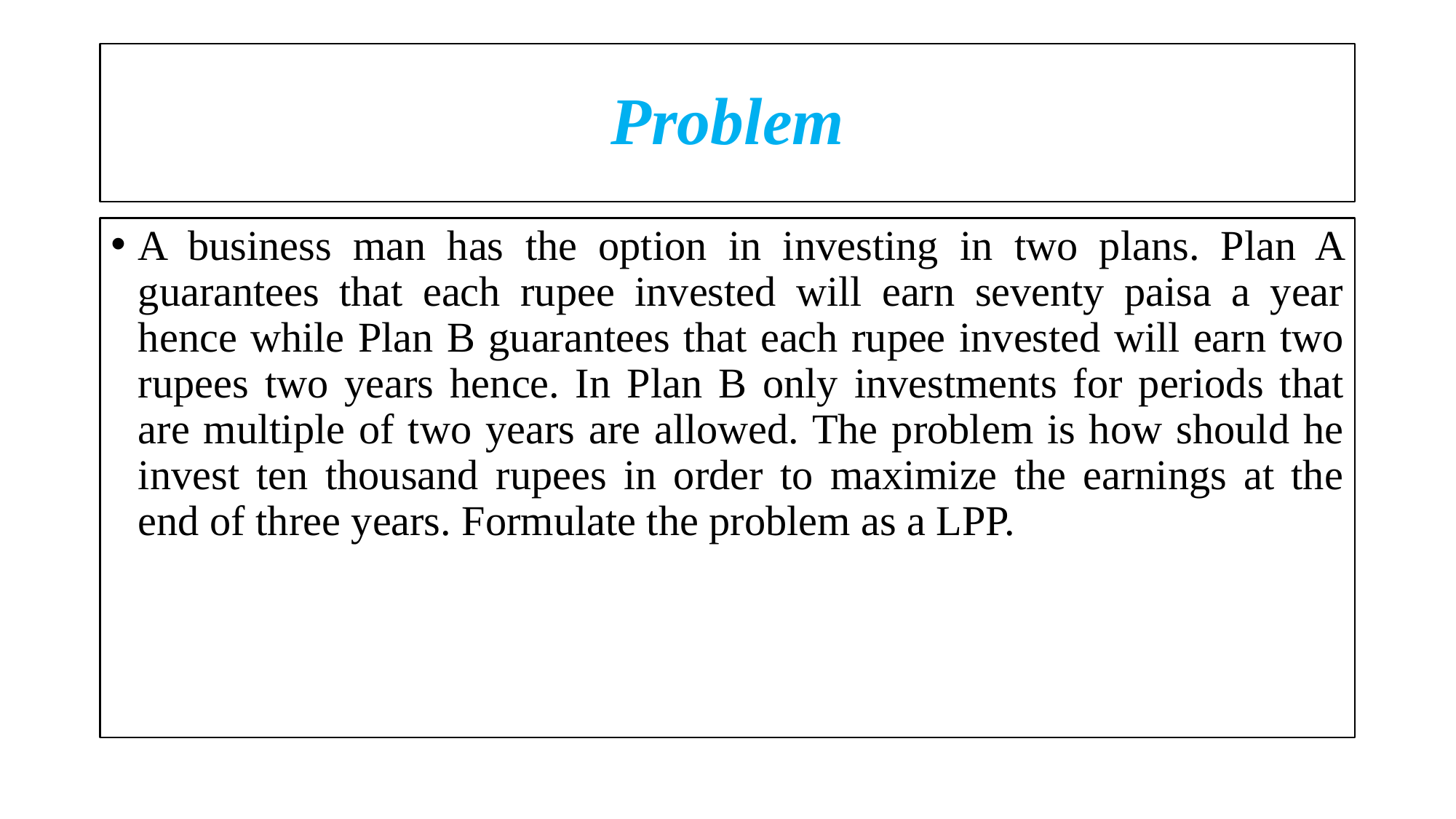

# Problem
A business man has the option in investing in two plans. Plan A guarantees that each rupee invested will earn seventy paisa a year hence while Plan B guarantees that each rupee invested will earn two rupees two years hence. In Plan B only investments for periods that are multiple of two years are allowed. The problem is how should he invest ten thousand rupees in order to maximize the earnings at the end of three years. Formulate the problem as a LPP.